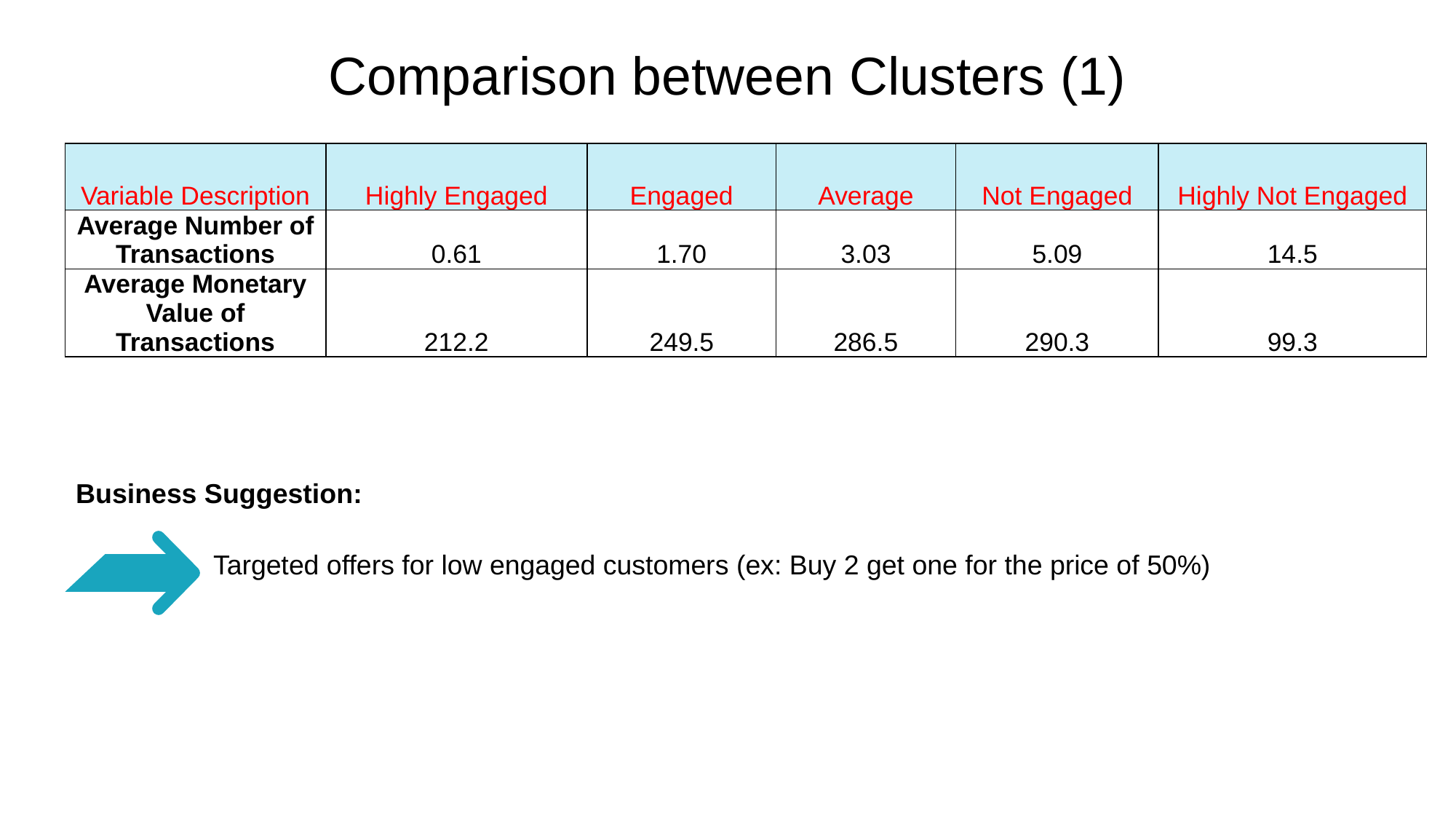

# Comparison between Clusters (1)
| Variable Description | Highly Engaged | Engaged | Average | Not Engaged | Highly Not Engaged |
| --- | --- | --- | --- | --- | --- |
| Average Number of Transactions | 0.61 | 1.70 | 3.03 | 5.09 | 14.5 |
| Average Monetary Value of Transactions | 212.2 | 249.5 | 286.5 | 290.3 | 99.3 |
Business Suggestion:

Targeted offers for low engaged customers (ex: Buy 2 get one for the price of 50%)